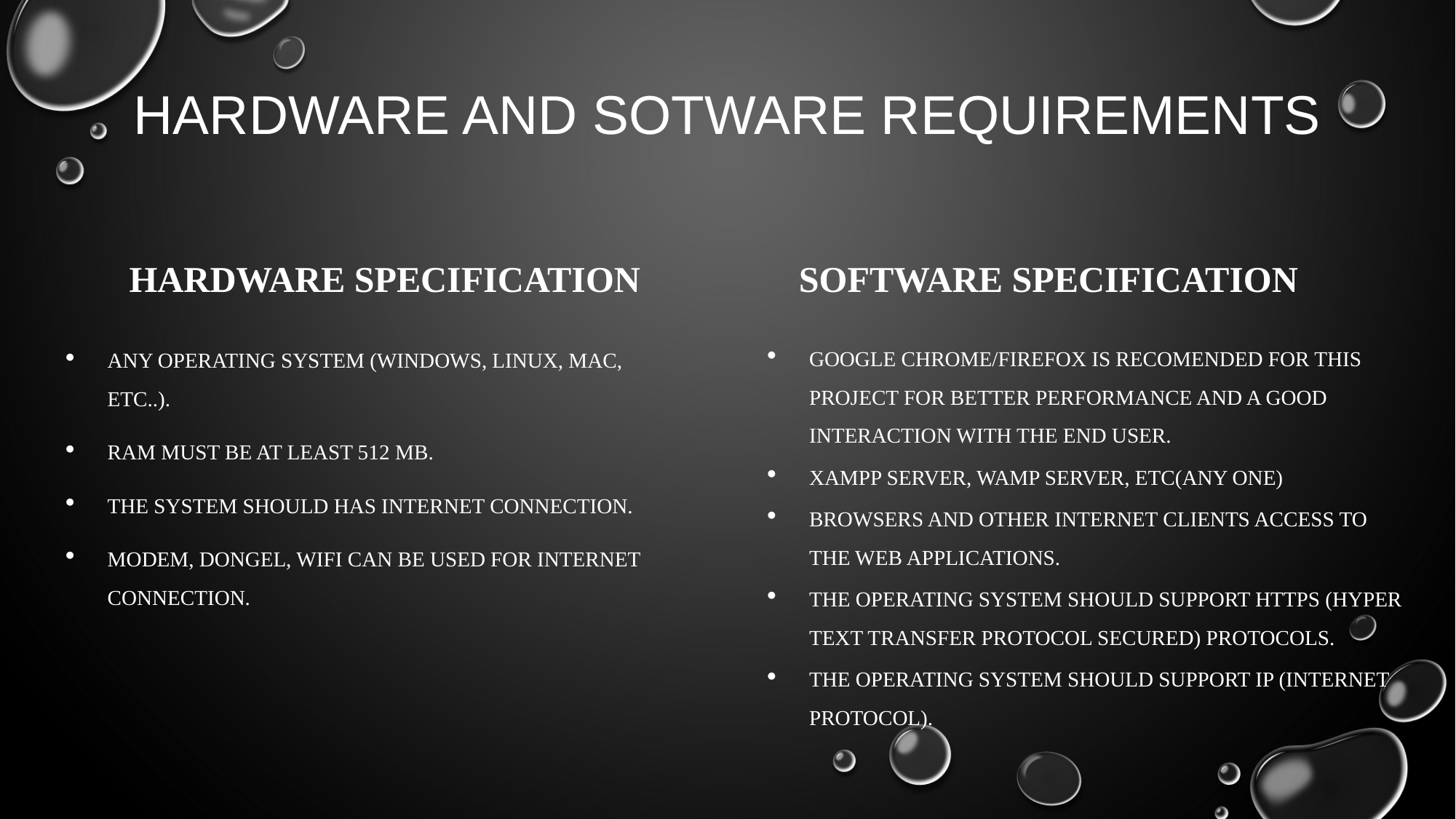

# HARDWARE AND SOTWARE REQUIREMENTS
HARDWARE SPECIFICATION
SOFTWARE SPECIFICATION
Google Chrome/Firefox is recomended for this project for better performance and a good interaction with the end user.
XAMPP Server, WAMP Server, etc(any one)
Browsers and other Internet clients access to the web applications.
The operating system should support HTTPS (Hyper Text Transfer Protocol Secured) protocols.
The operating system should support IP (Internet Protocol).

Any operating system (Windows, Linux, MAC, etc..).
Ram Must be at least 512 mb.
The System Should Has Internet Connection.
Modem, Dongel, Wifi can be used for internet connection.